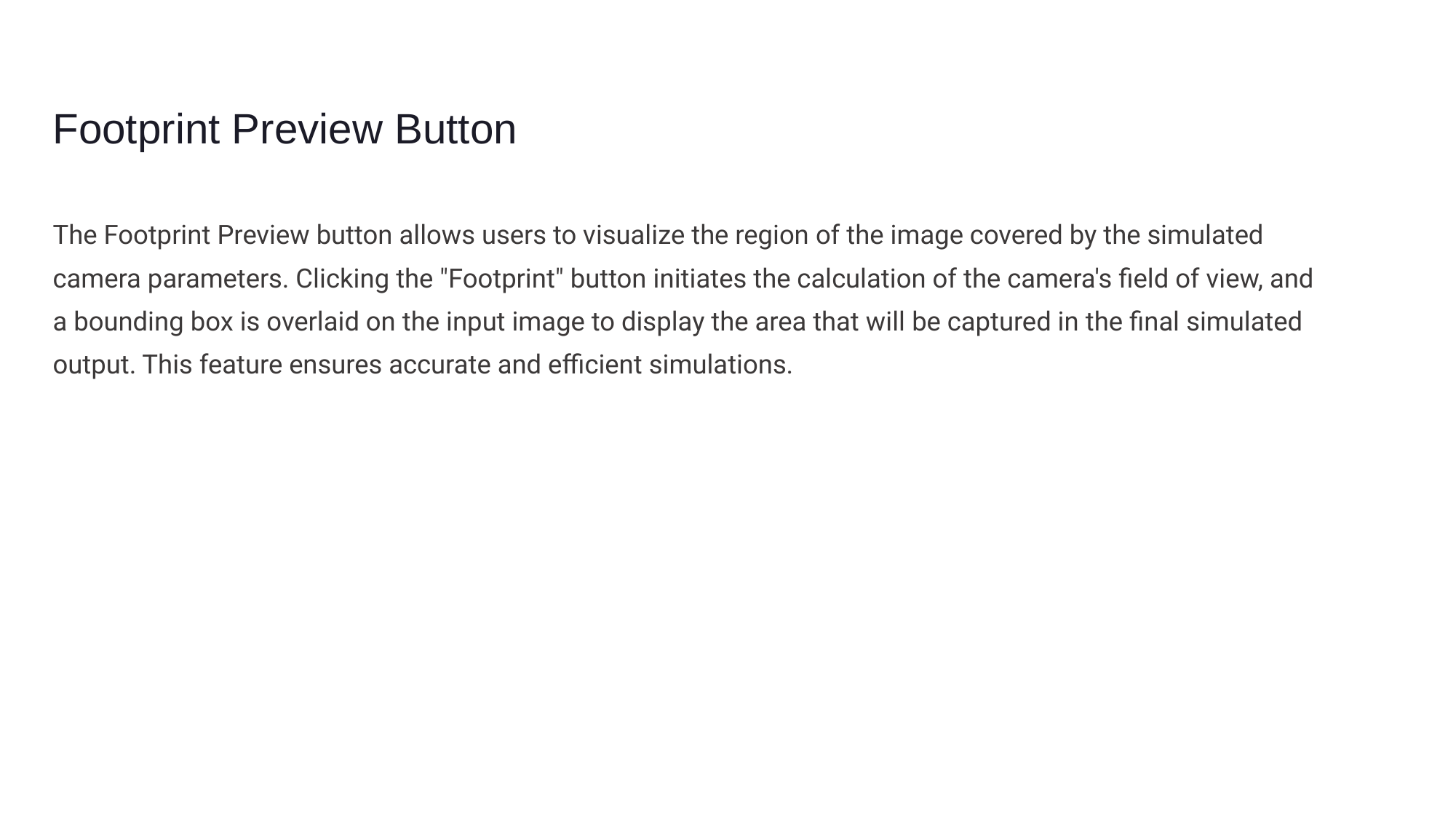

Footprint Preview Button
The Footprint Preview button allows users to visualize the region of the image covered by the simulated camera parameters. Clicking the "Footprint" button initiates the calculation of the camera's field of view, and a bounding box is overlaid on the input image to display the area that will be captured in the final simulated output. This feature ensures accurate and efficient simulations.